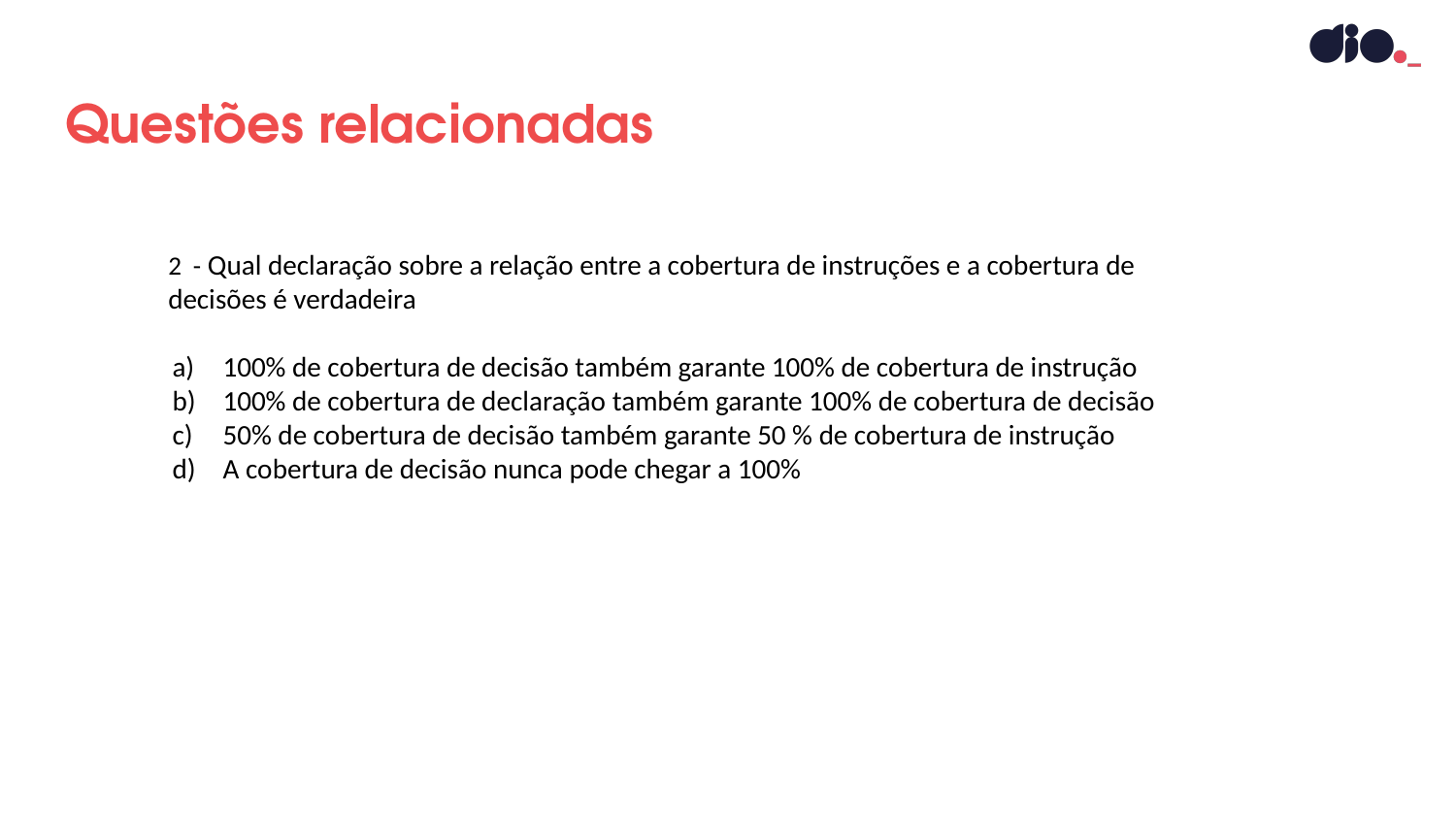

Questões relacionadas
2  - Qual declaração sobre a relação entre a cobertura de instruções e a cobertura de decisões é verdadeira

100% de cobertura de decisão também garante 100% de cobertura de instrução
100% de cobertura de declaração também garante 100% de cobertura de decisão
50% de cobertura de decisão também garante 50 % de cobertura de instrução
A cobertura de decisão nunca pode chegar a 100%